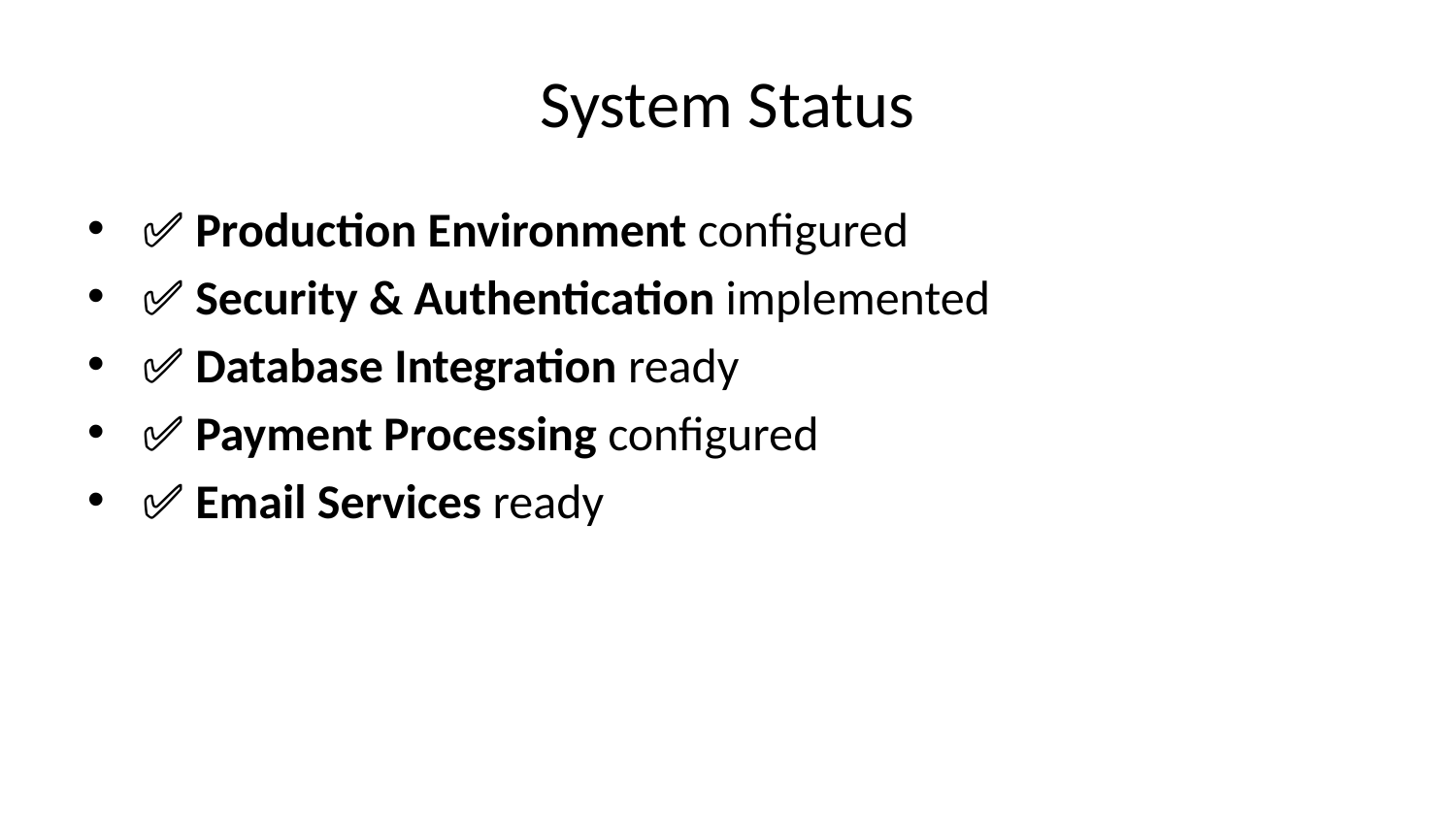

# System Status
✅ Production Environment configured
✅ Security & Authentication implemented
✅ Database Integration ready
✅ Payment Processing configured
✅ Email Services ready